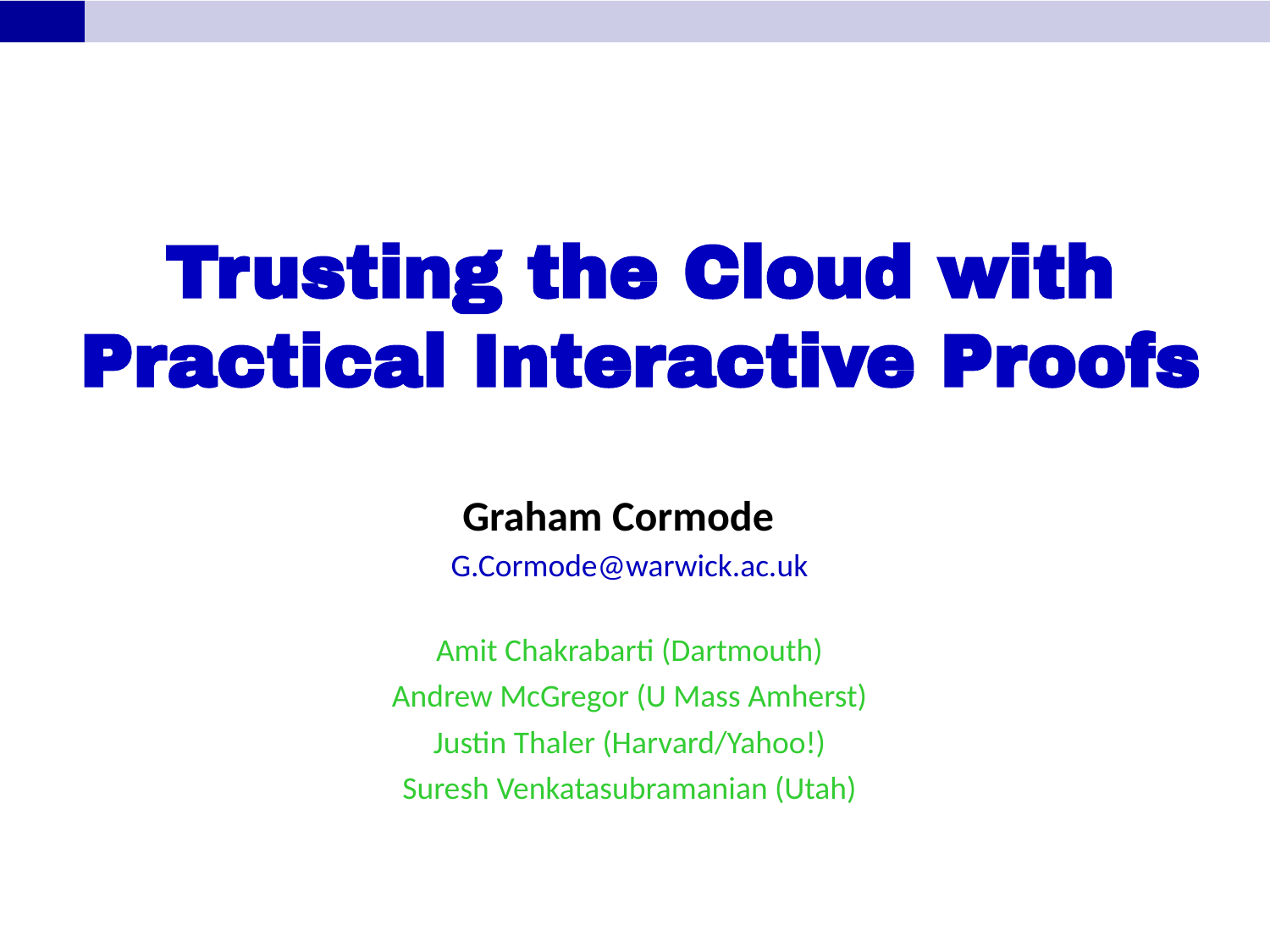

# Trusting the Cloud with Practical Interactive Proofs
Graham Cormode
G.Cormode@warwick.ac.uk
Amit Chakrabarti (Dartmouth)
Andrew McGregor (U Mass Amherst)
Justin Thaler (Harvard/Yahoo!)
Suresh Venkatasubramanian (Utah)